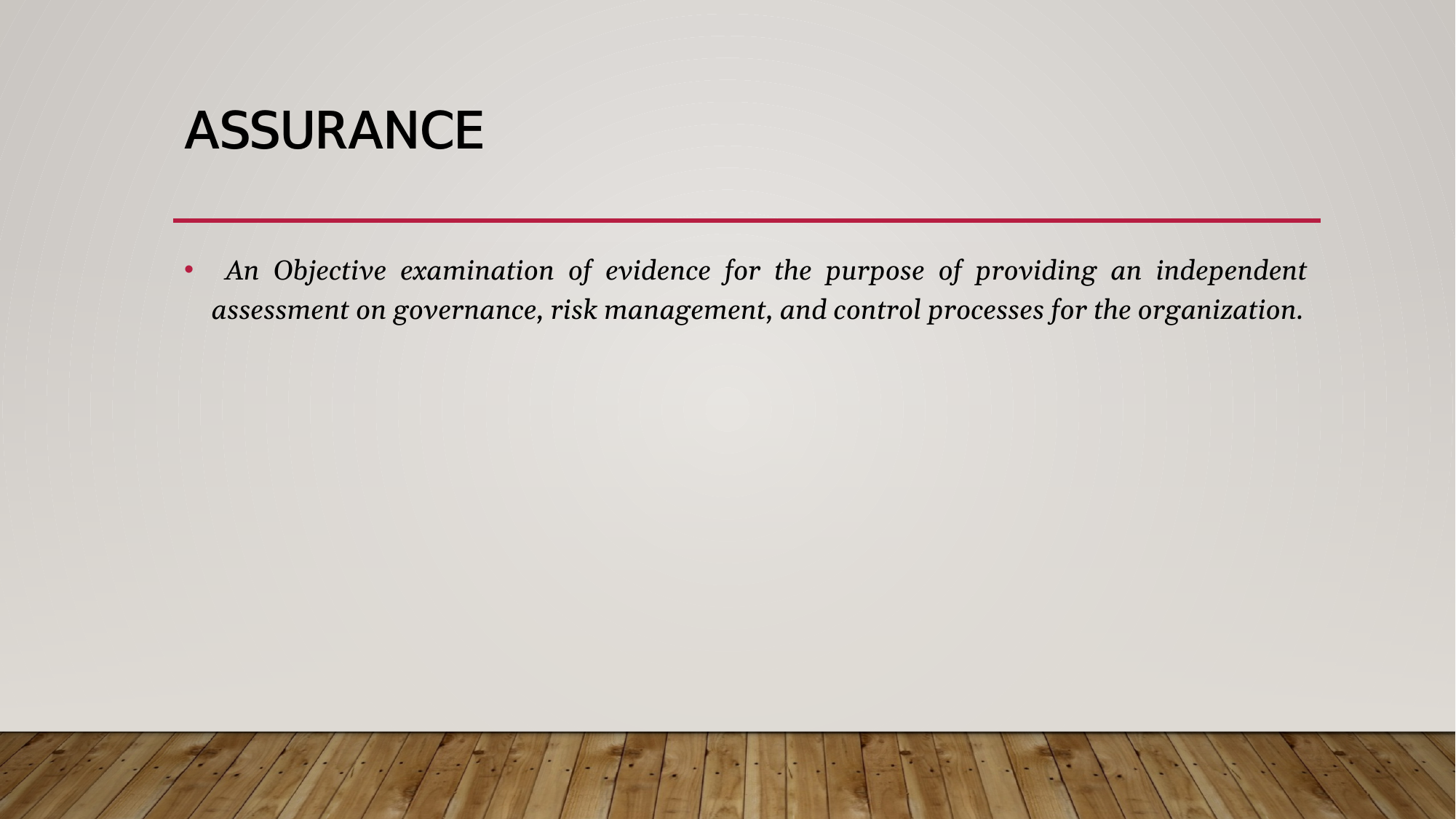

# Assurance
 An Objective examination of evidence for the purpose of providing an independent assessment on governance, risk management, and control processes for the organization.